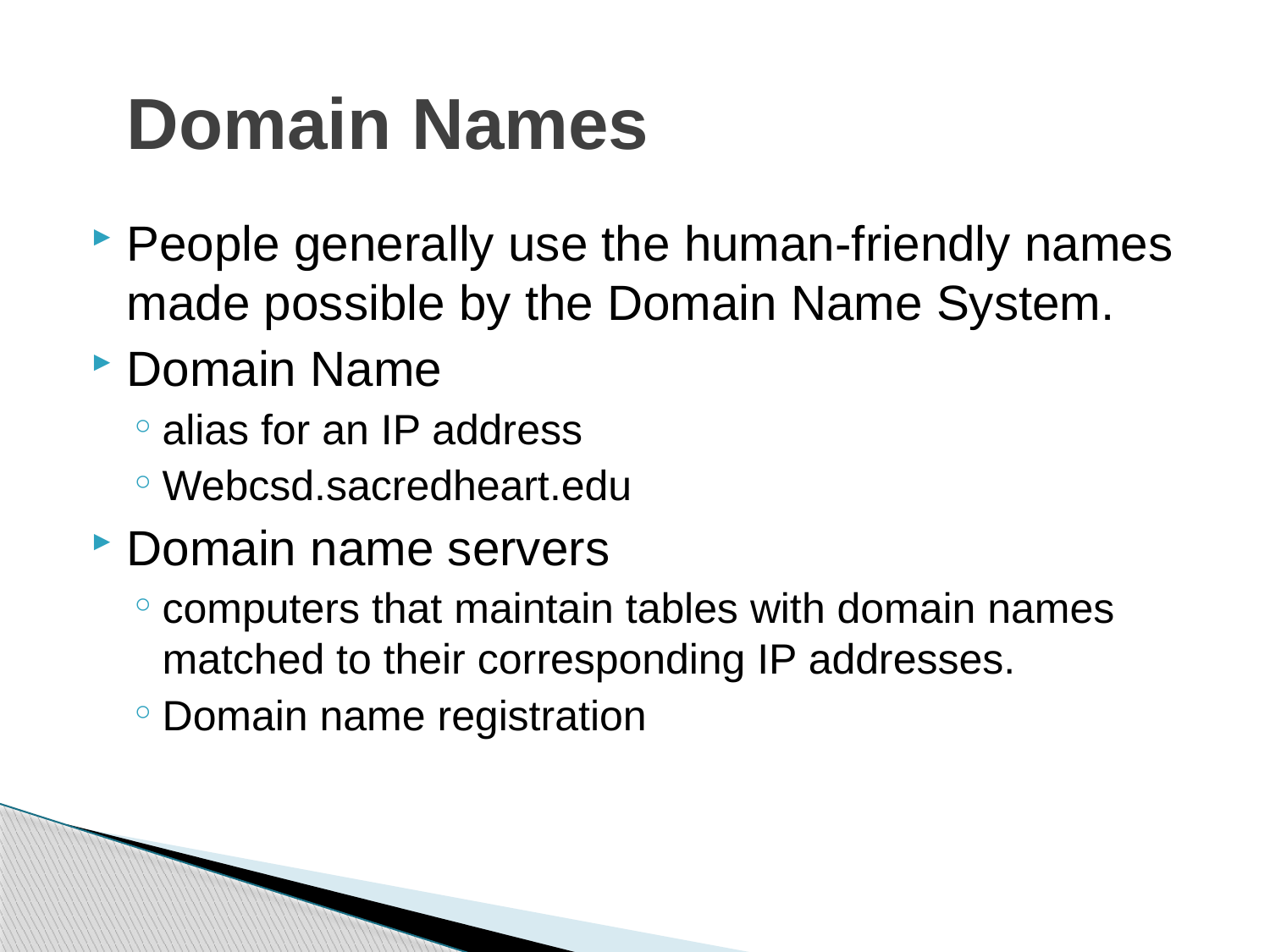

# Domain Names
People generally use the human-friendly names made possible by the Domain Name System.
Domain Name
alias for an IP address
Webcsd.sacredheart.edu
Domain name servers
computers that maintain tables with domain names matched to their corresponding IP addresses.
Domain name registration